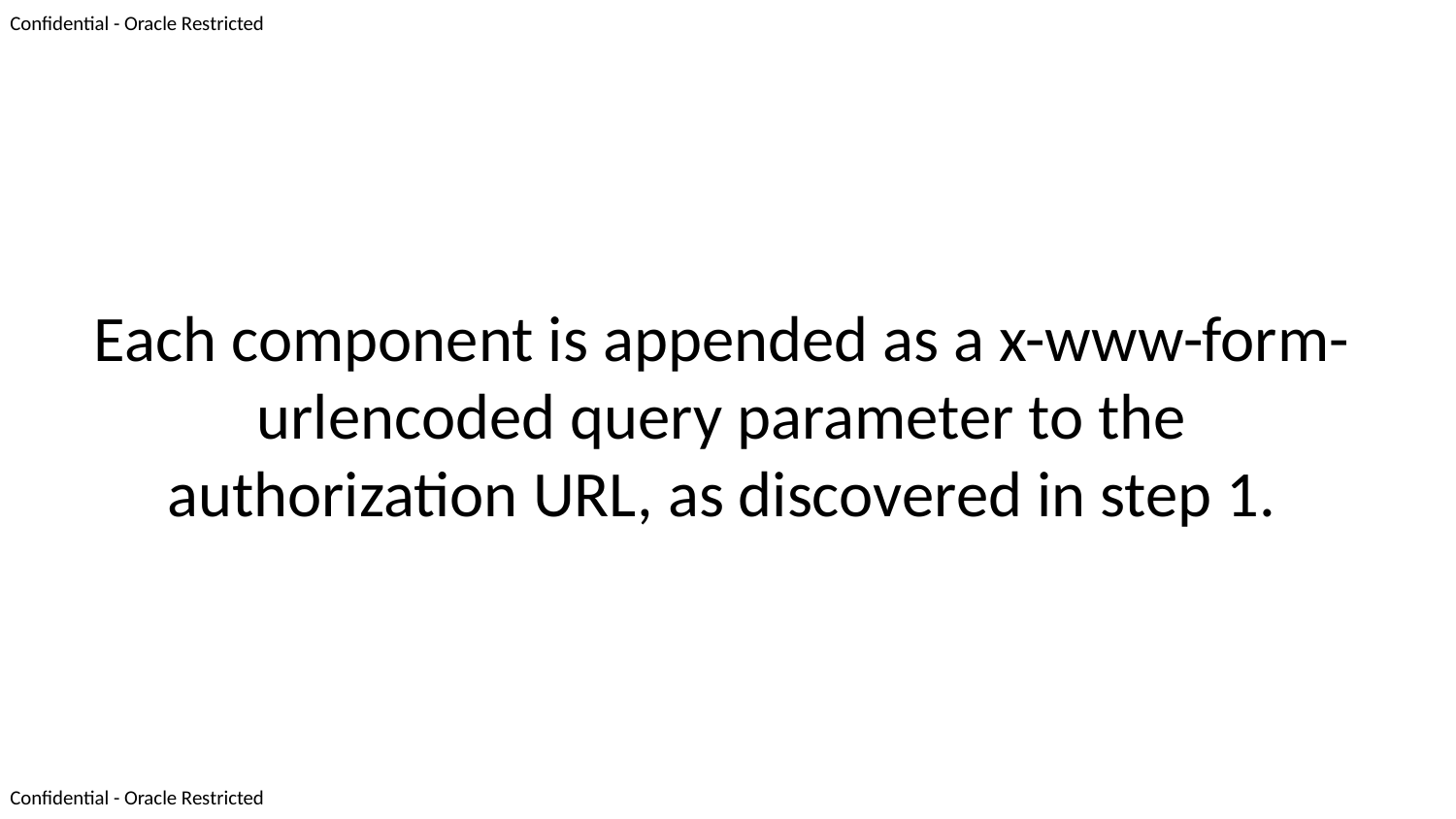

Each component is appended as a x-www-form-urlencoded query parameter to the authorization URL, as discovered in step 1.